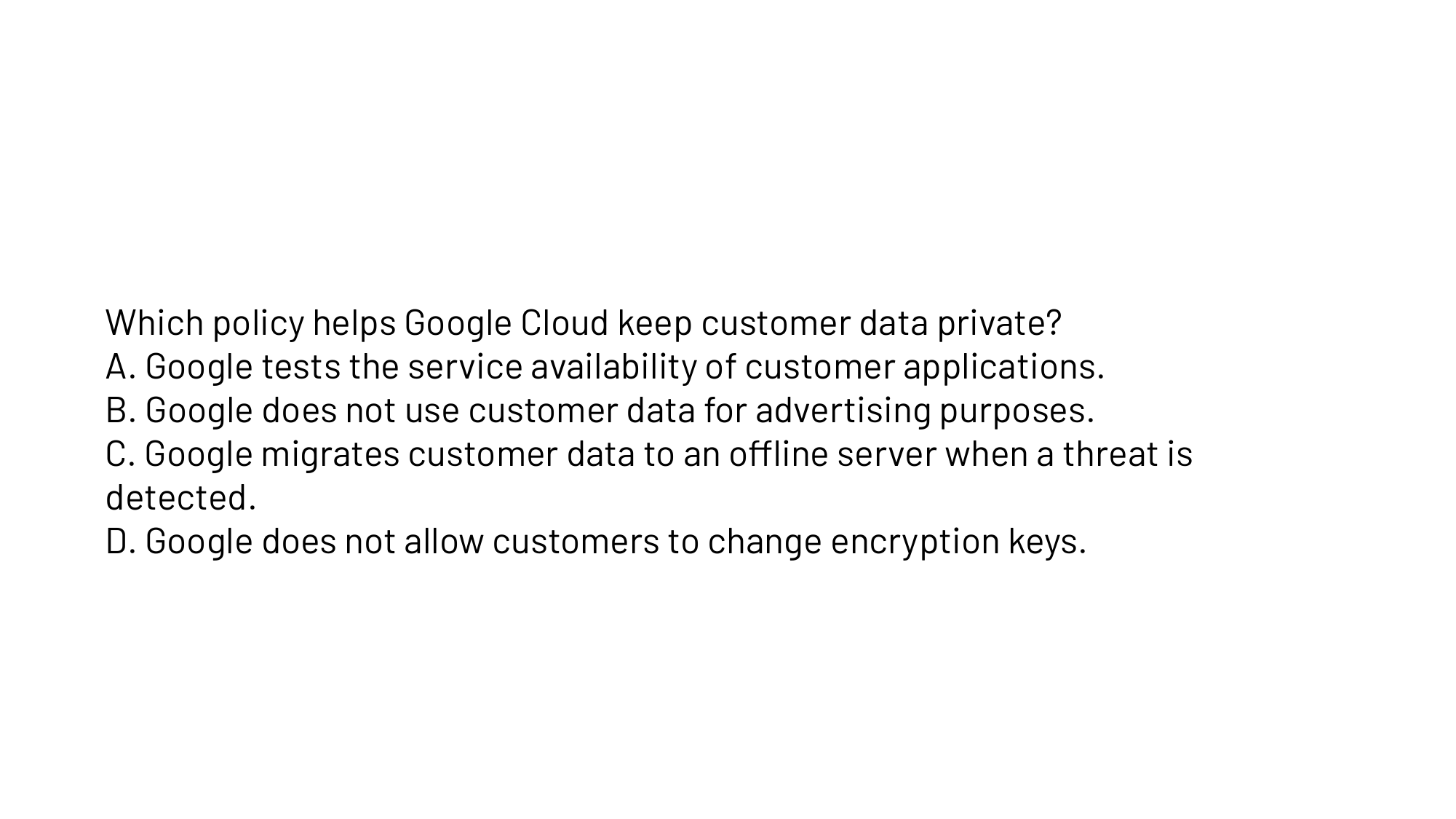

Which policy helps Google Cloud keep customer data private?
A. Google tests the service availability of customer applications.
B. Google does not use customer data for advertising purposes.
C. Google migrates customer data to an offline server when a threat is detected.
D. Google does not allow customers to change encryption keys.